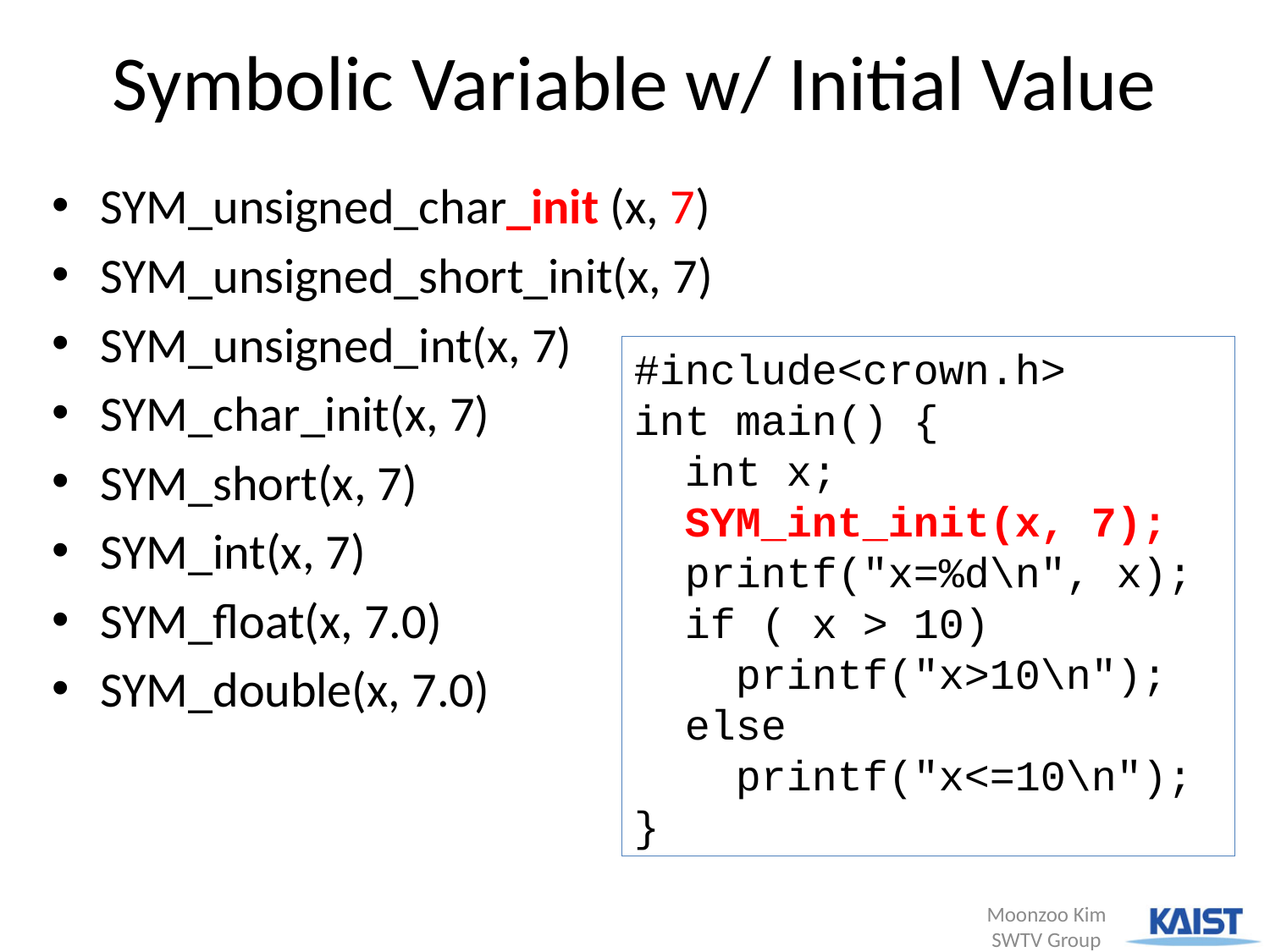

# Symbolic Variable w/ Initial Value
SYM_unsigned_char_init (x, 7)
SYM_unsigned_short_init(x, 7)
SYM_unsigned_int(x, 7)
SYM_char_init(x, 7)
SYM_short(x, 7)
SYM_int(x, 7)
SYM_float(x, 7.0)
SYM_double(x, 7.0)

#include<crown.h>
int main() {
  int x;
  SYM_int_init(x, 7);
  printf("x=%d\n", x);
  if ( x > 10)
    printf("x>10\n");
  else
    printf("x<=10\n");
}
Moonzoo Kim SWTV Group